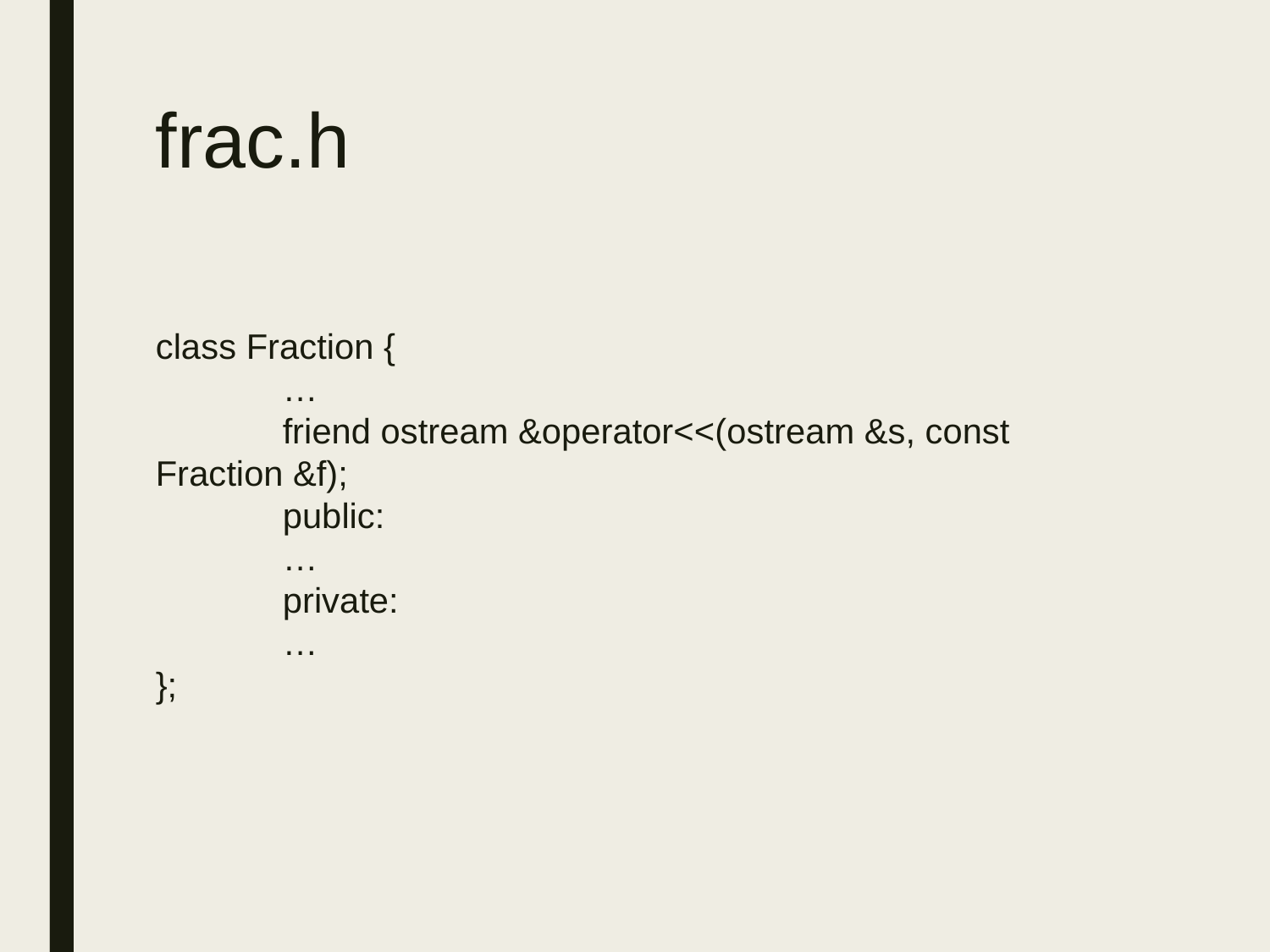

# frac.h
class Fraction {
	…
	friend ostream &operator<<(ostream &s, const Fraction &f);
	public:
	…
	private:
	…
};